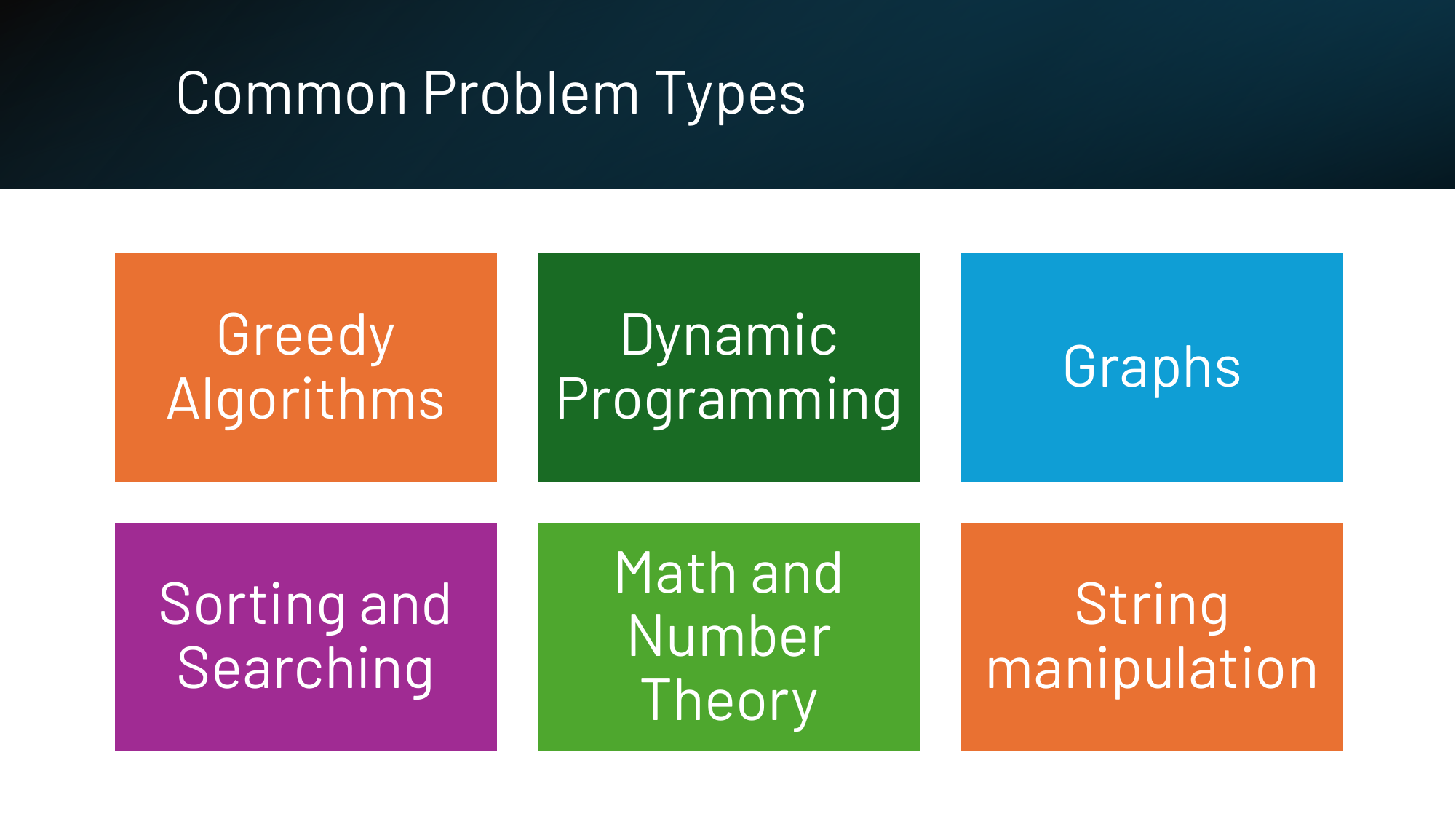

# Common Problem Types
Greedy Algorithms
Dynamic Programming
Graphs
Sorting and Searching
Math and Number Theory
String manipulation